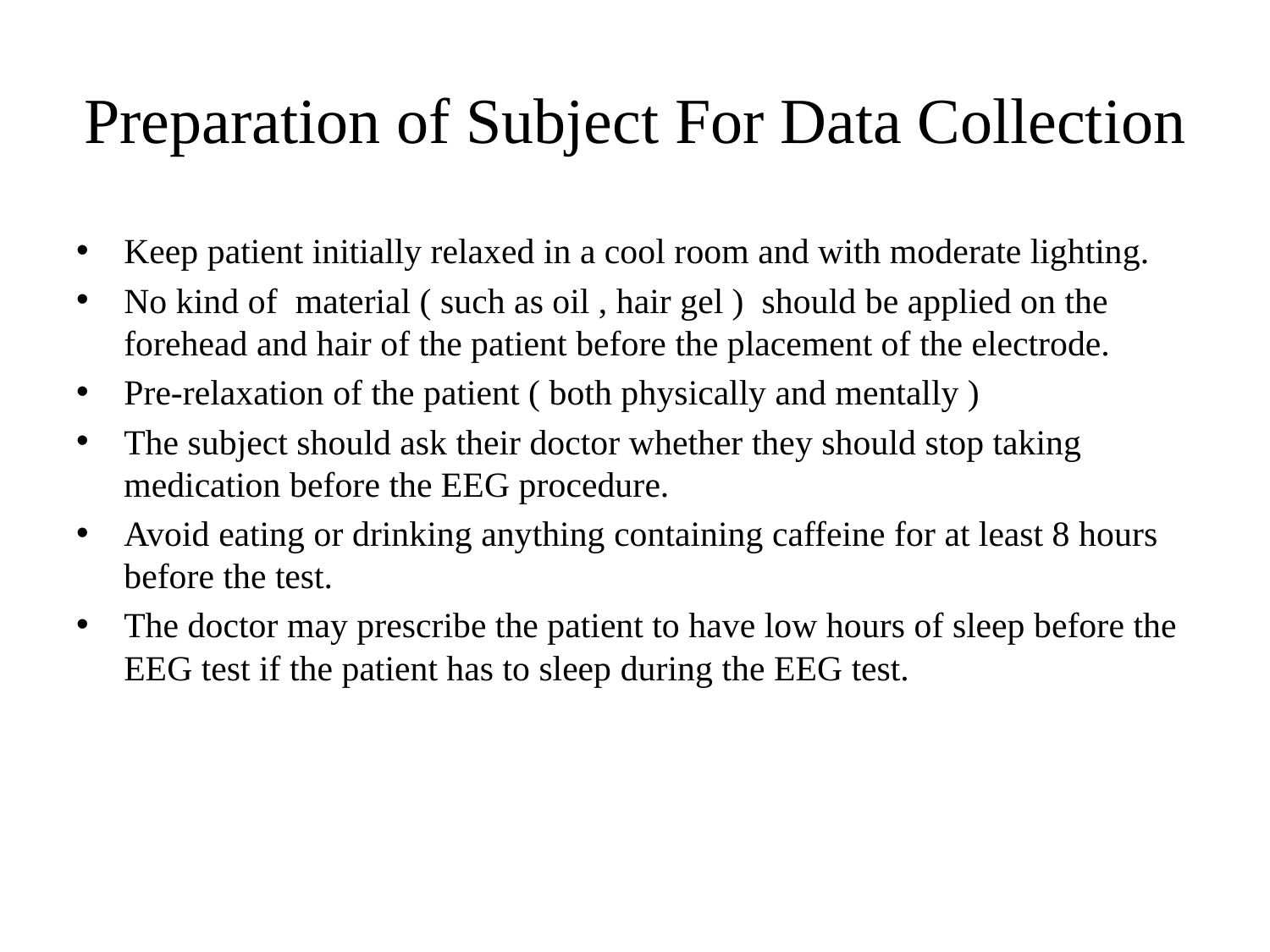

# Preparation of Subject For Data Collection
Keep patient initially relaxed in a cool room and with moderate lighting.
No kind of  material ( such as oil , hair gel )  should be applied on the forehead and hair of the patient before the placement of the electrode.
Pre-relaxation of the patient ( both physically and mentally )
The subject should ask their doctor whether they should stop taking medication before the EEG procedure.
Avoid eating or drinking anything containing caffeine for at least 8 hours before the test.
The doctor may prescribe the patient to have low hours of sleep before the EEG test if the patient has to sleep during the EEG test.